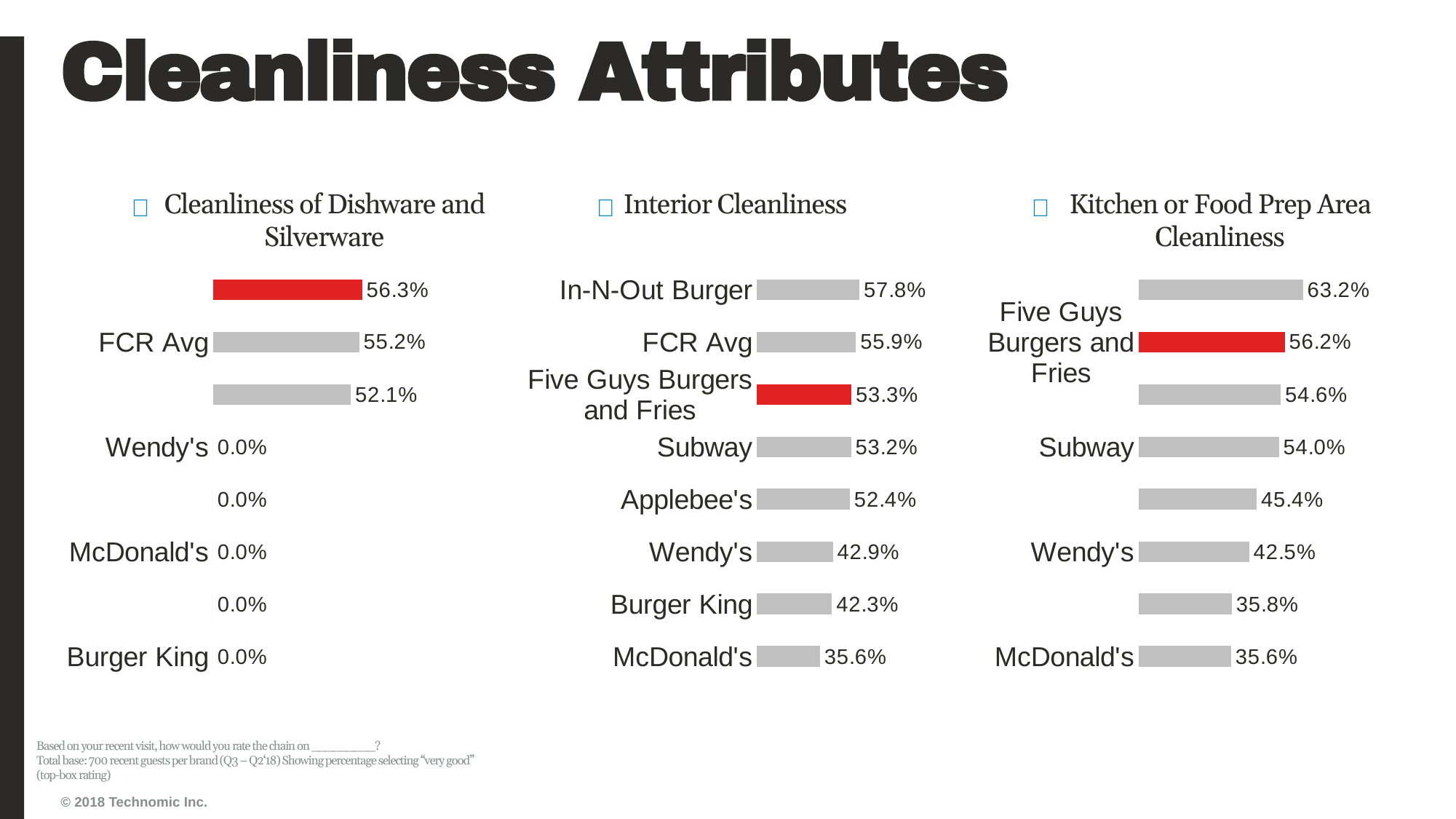

# Cleanliness Attributes
Cleanliness of Dishware and Silverware
Interior Cleanliness
Kitchen or Food Prep Area Cleanliness

### Chart

| Category | Series1 |
|---|---|
| Burger King | 0.0 |
| In-N-Out Burger | 0.0 |
| McDonald's | 0.0 |
| Subway | 0.0 |
| Wendy's | 0.0 |
| Applebee's | 0.5205479452054794 |
| FCR Avg | 0.5517788823148677 |
| Five Guys Burgers and Fries | 0.5630630630630631 |

### Chart

| Category | Series1 |
|---|---|
| McDonald's | 0.3560311284046693 |
| Burger King | 0.42314990512333966 |
| Wendy's | 0.42911877394636017 |
| Applebee's | 0.524300441826215 |
| Subway | 0.5317220543806647 |
| Five Guys Burgers and Fries | 0.5330396475770925 |
| FCR Avg | 0.5587967236335207 |
| In-N-Out Burger | 0.5783783783783784 |

### Chart

| Category | Series1 |
|---|---|
| McDonald's | 0.35570469798657717 |
| Burger King | 0.35827664399092973 |
| Wendy's | 0.42494226327944573 |
| Applebee's | 0.4540229885057471 |
| Subway | 0.5396290050590219 |
| FCR Avg | 0.5462541527354652 |
| Five Guys Burgers and Fries | 0.5618729096989966 |
| In-N-Out Burger | 0.6323268206039077 |
Based on your recent visit, how would you rate the chain on _________?                                           Total base: 700 recent guests per brand (Q3 – Q2‘18) Showing percentage selecting “very good” (top-box rating)